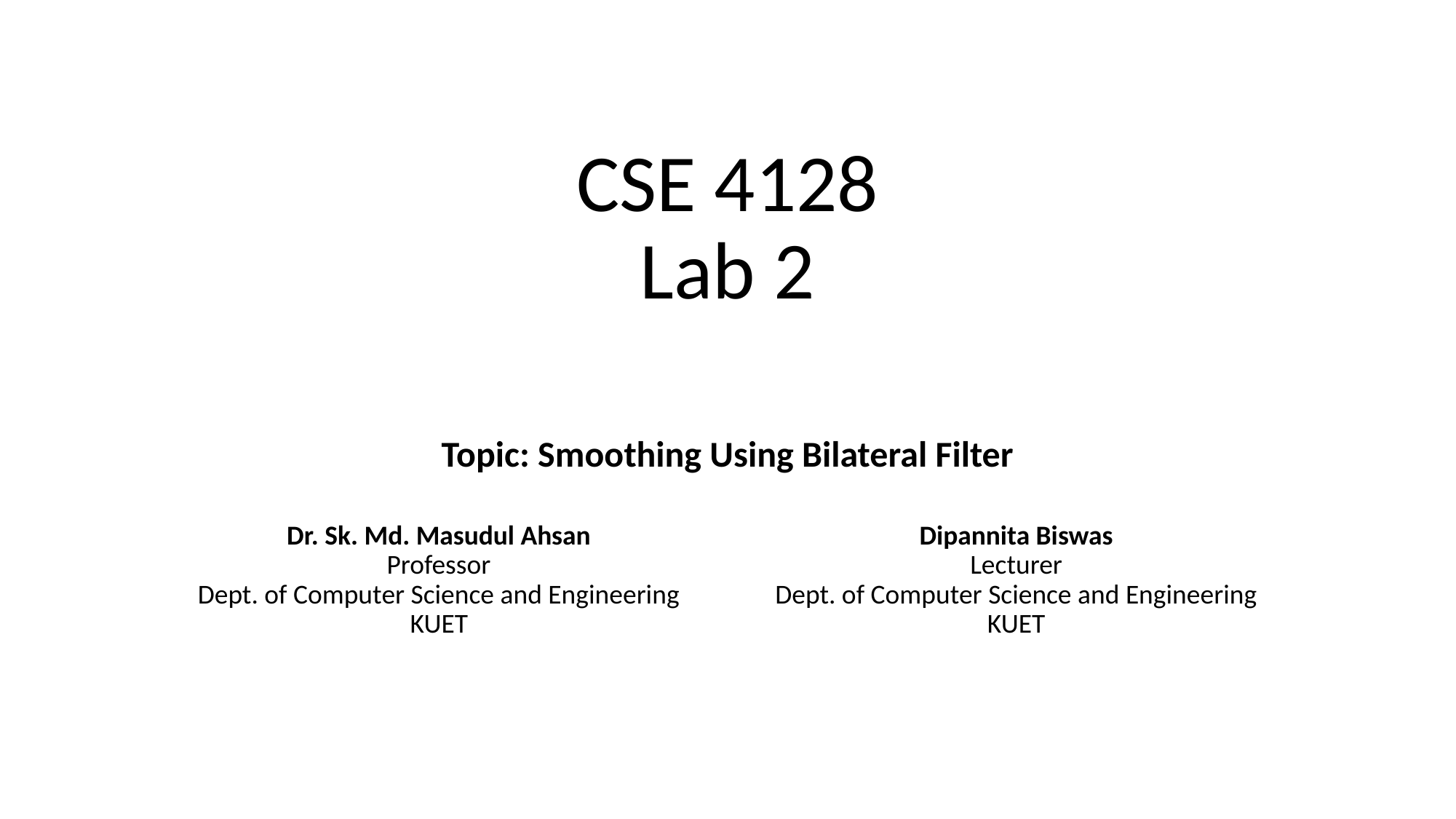

# CSE 4128 Lab 2
Topic: Smoothing Using Bilateral Filter
Dr. Sk. Md. Masudul Ahsan
Professor
Dept. of Computer Science and Engineering KUET
Dipannita Biswas
Lecturer
Dept. of Computer Science and Engineering KUET